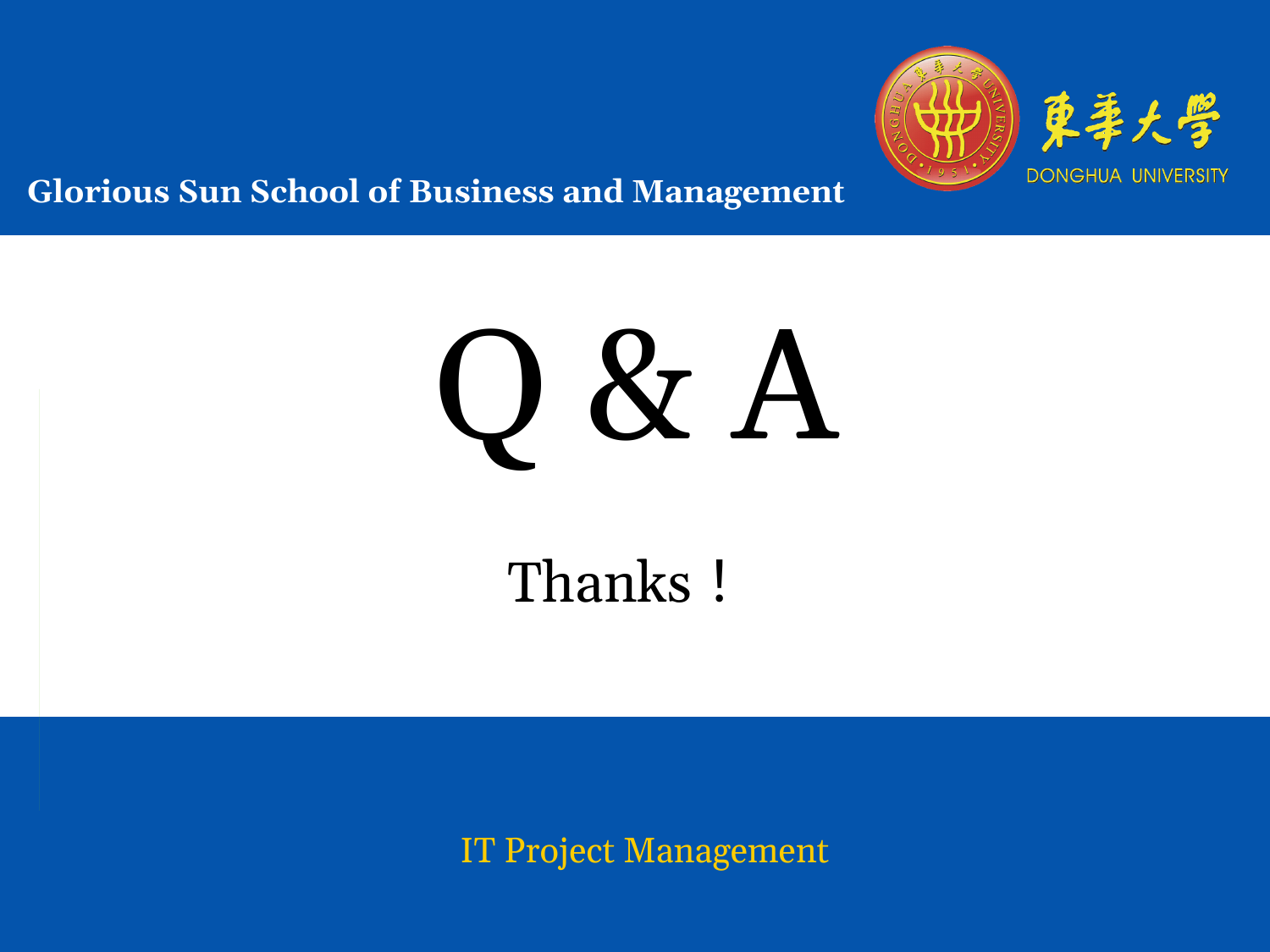

# Q & A
Thanks！
IT Project Management